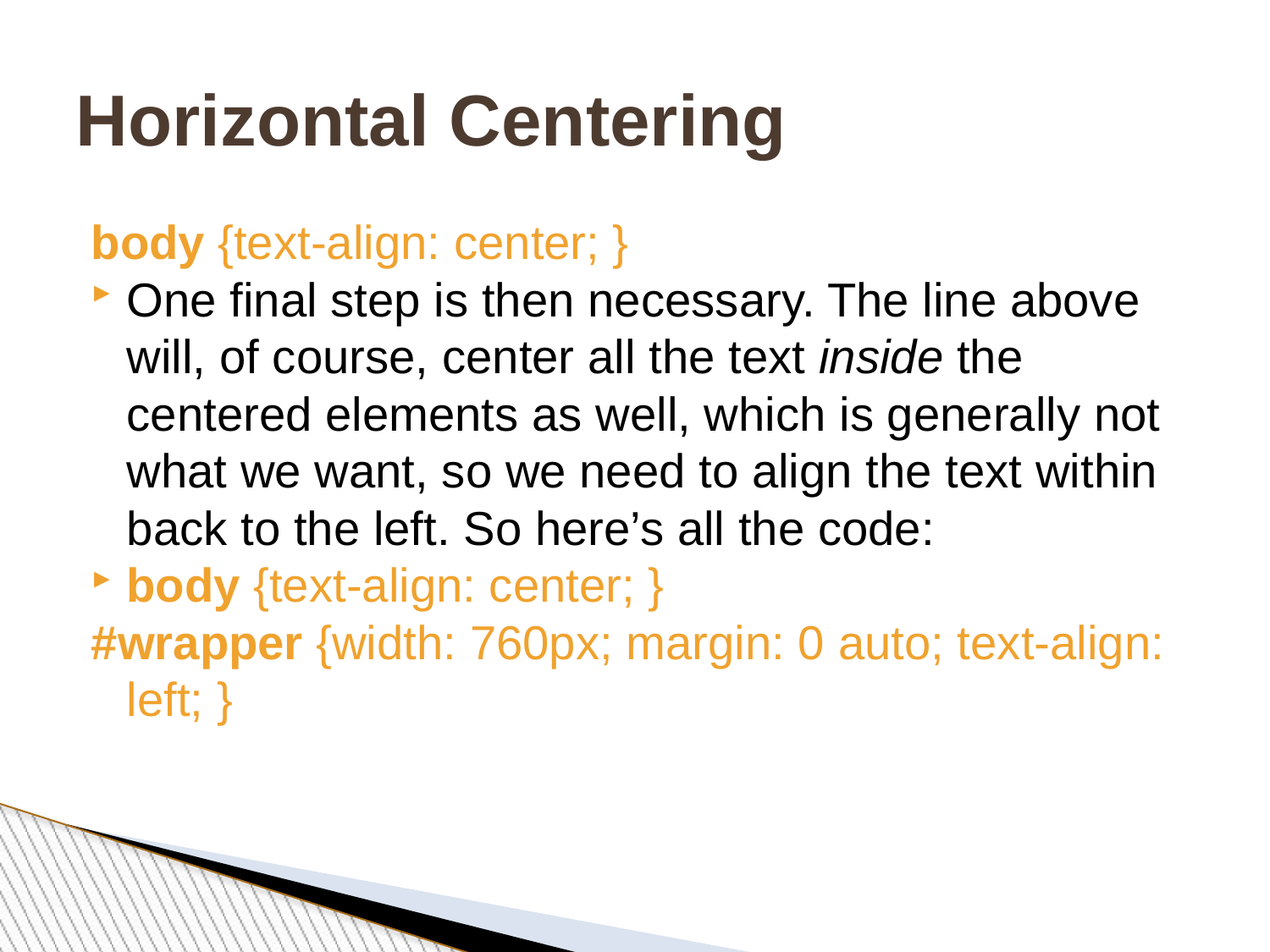

Horizontal Centering
body {text-align: center; }
One final step is then necessary. The line above will, of course, center all the text inside the centered elements as well, which is generally not what we want, so we need to align the text within back to the left. So here’s all the code:
body {text-align: center; }
#wrapper {width: 760px; margin: 0 auto; text-align: left; }